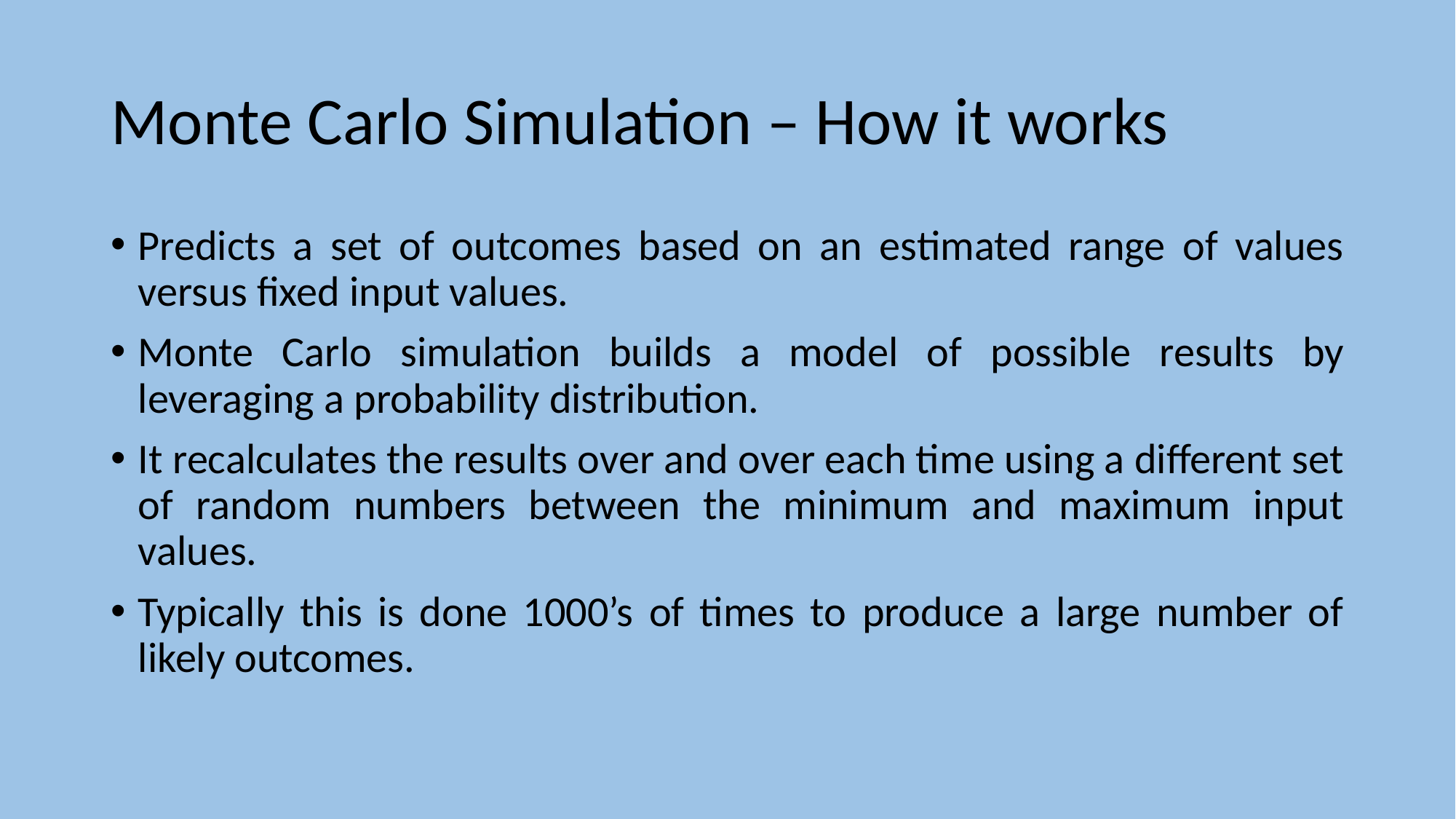

# Monte Carlo Simulation – How it works
Predicts a set of outcomes based on an estimated range of values versus fixed input values.
Monte Carlo simulation builds a model of possible results by leveraging a probability distribution.
It recalculates the results over and over each time using a different set of random numbers between the minimum and maximum input values.
Typically this is done 1000’s of times to produce a large number of likely outcomes.